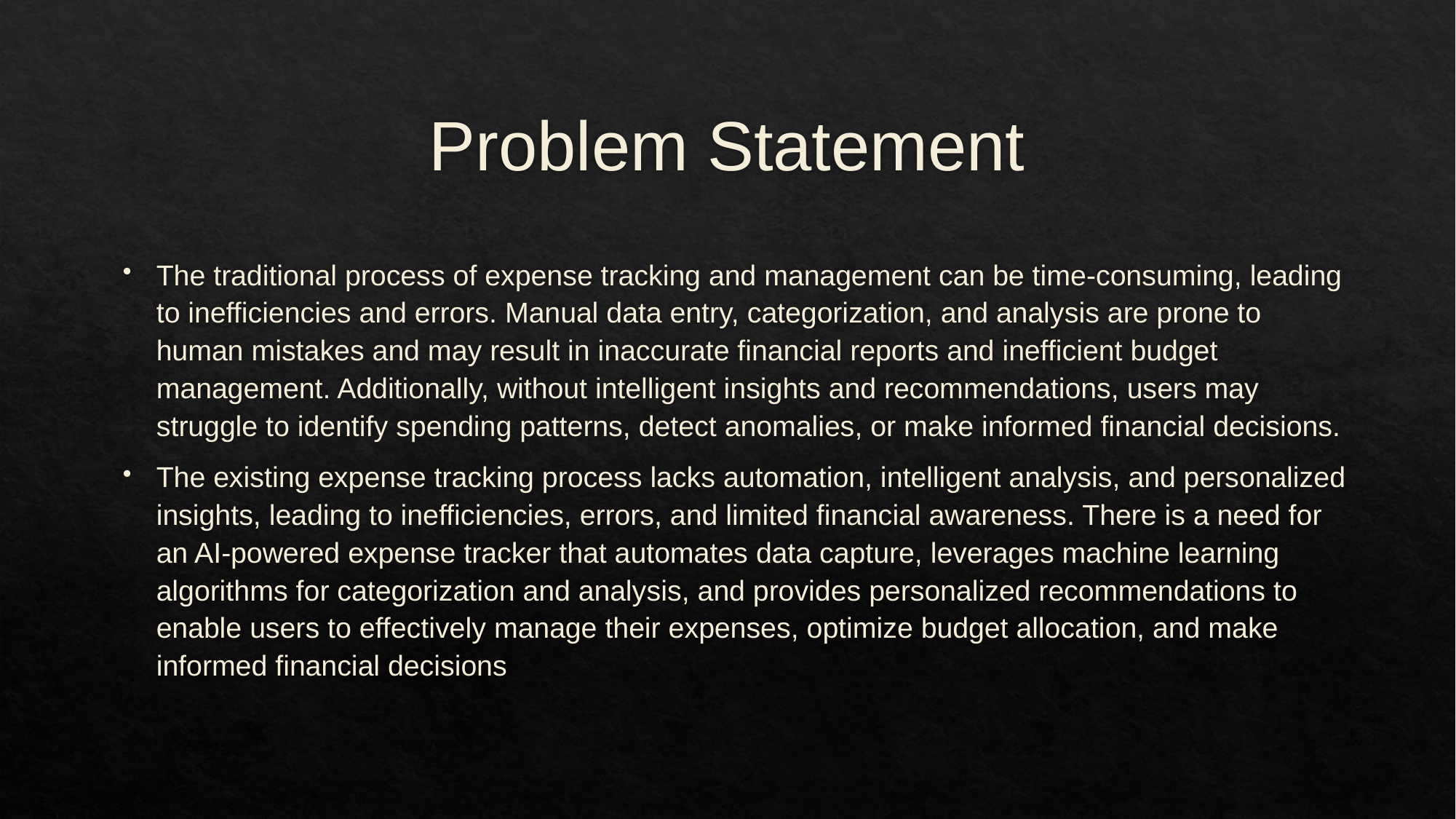

# Problem Statement
The traditional process of expense tracking and management can be time-consuming, leading to inefficiencies and errors. Manual data entry, categorization, and analysis are prone to human mistakes and may result in inaccurate financial reports and inefficient budget management. Additionally, without intelligent insights and recommendations, users may struggle to identify spending patterns, detect anomalies, or make informed financial decisions.
The existing expense tracking process lacks automation, intelligent analysis, and personalized insights, leading to inefficiencies, errors, and limited financial awareness. There is a need for an AI-powered expense tracker that automates data capture, leverages machine learning algorithms for categorization and analysis, and provides personalized recommendations to enable users to effectively manage their expenses, optimize budget allocation, and make informed financial decisions